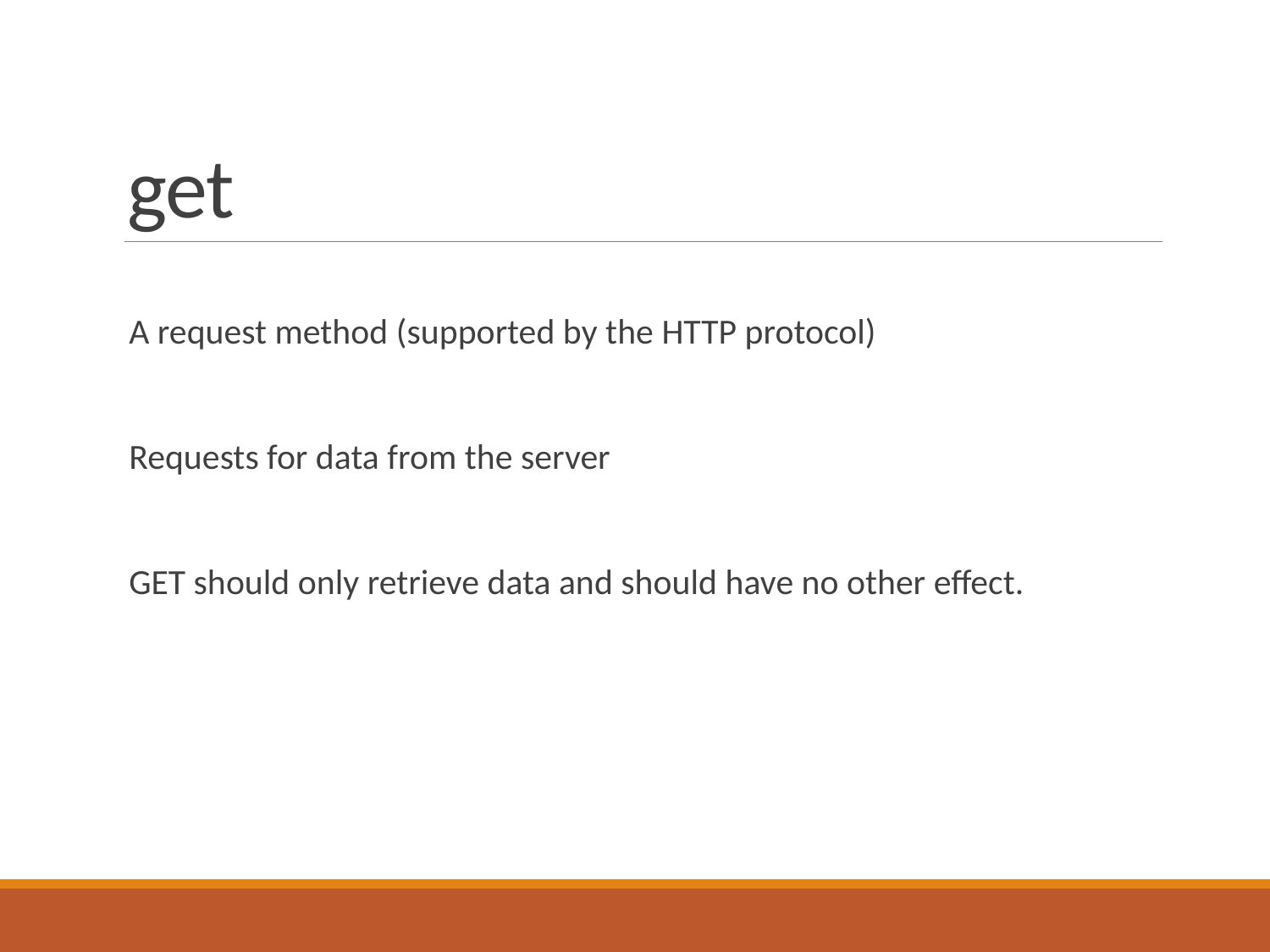

# get
A request method (supported by the HTTP protocol)

Requests for data from the server

GET should only retrieve data and should have no other effect.